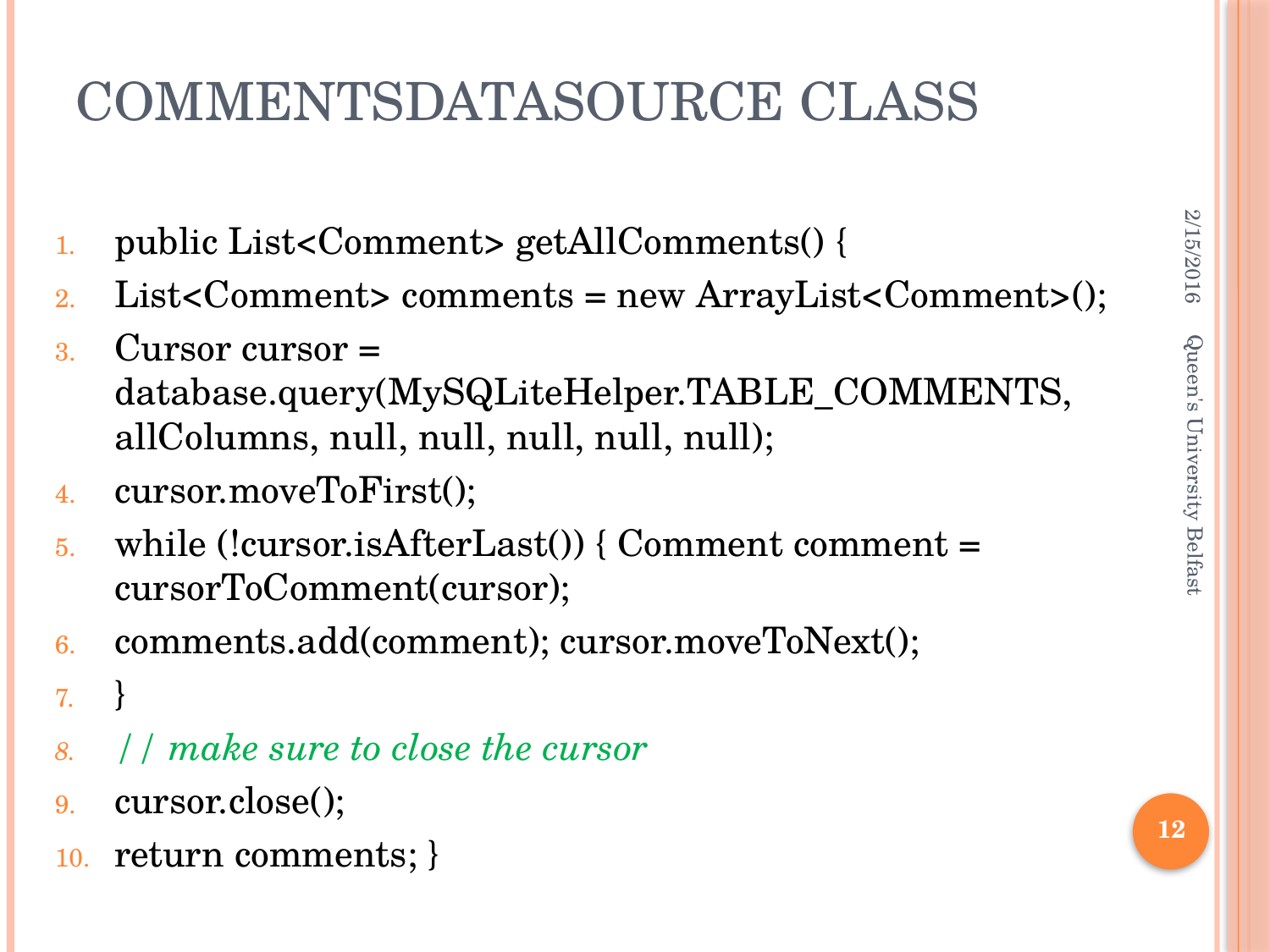

# Commentsdatasource class
2/15/2016
public List<Comment> getAllComments() {
List<Comment> comments = new ArrayList<Comment>();
Cursor cursor = database.query(MySQLiteHelper.TABLE_COMMENTS, allColumns, null, null, null, null, null);
cursor.moveToFirst();
while (!cursor.isAfterLast()) { Comment comment = cursorToComment(cursor);
comments.add(comment); cursor.moveToNext();
}
// make sure to close the cursor
cursor.close();
return comments; }
Queen's University Belfast
12